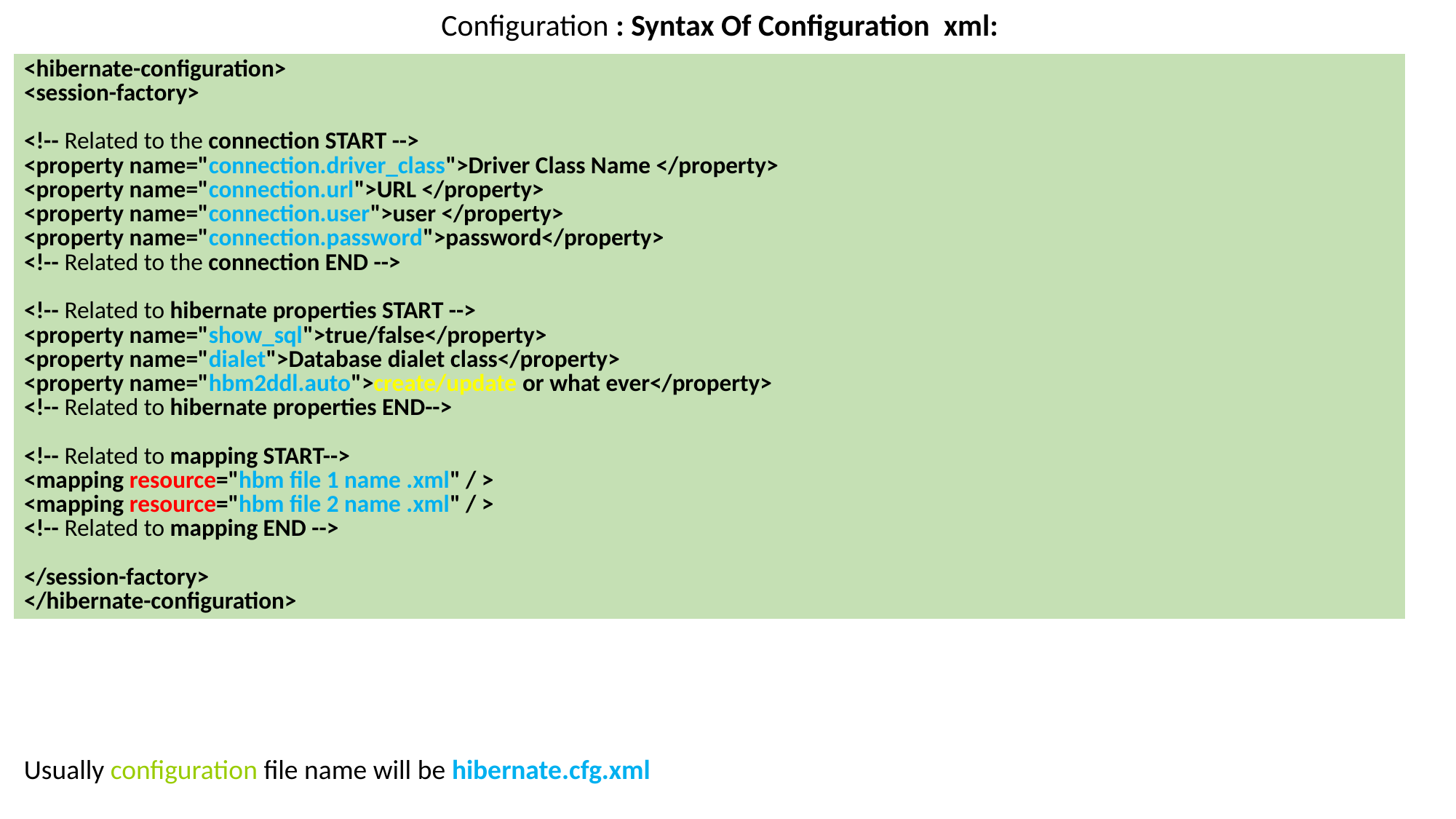

# Configuration : Syntax Of Configuration  xml:
| <hibernate-configuration> <session-factory> <!-- Related to the connection START --> <property name="connection.driver\_class">Driver Class Name </property> <property name="connection.url">URL </property> <property name="connection.user">user </property> <property name="connection.password">password</property> <!-- Related to the connection END --> <!-- Related to hibernate properties START --> <property name="show\_sql">true/false</property> <property name="dialet">Database dialet class</property> <property name="hbm2ddl.auto">create/update or what ever</property> <!-- Related to hibernate properties END--> <!-- Related to mapping START--> <mapping resource="hbm file 1 name .xml" / > <mapping resource="hbm file 2 name .xml" / > <!-- Related to mapping END --> </session-factory> </hibernate-configuration> |
| --- |

Usually configuration file name will be hibernate.cfg.xml